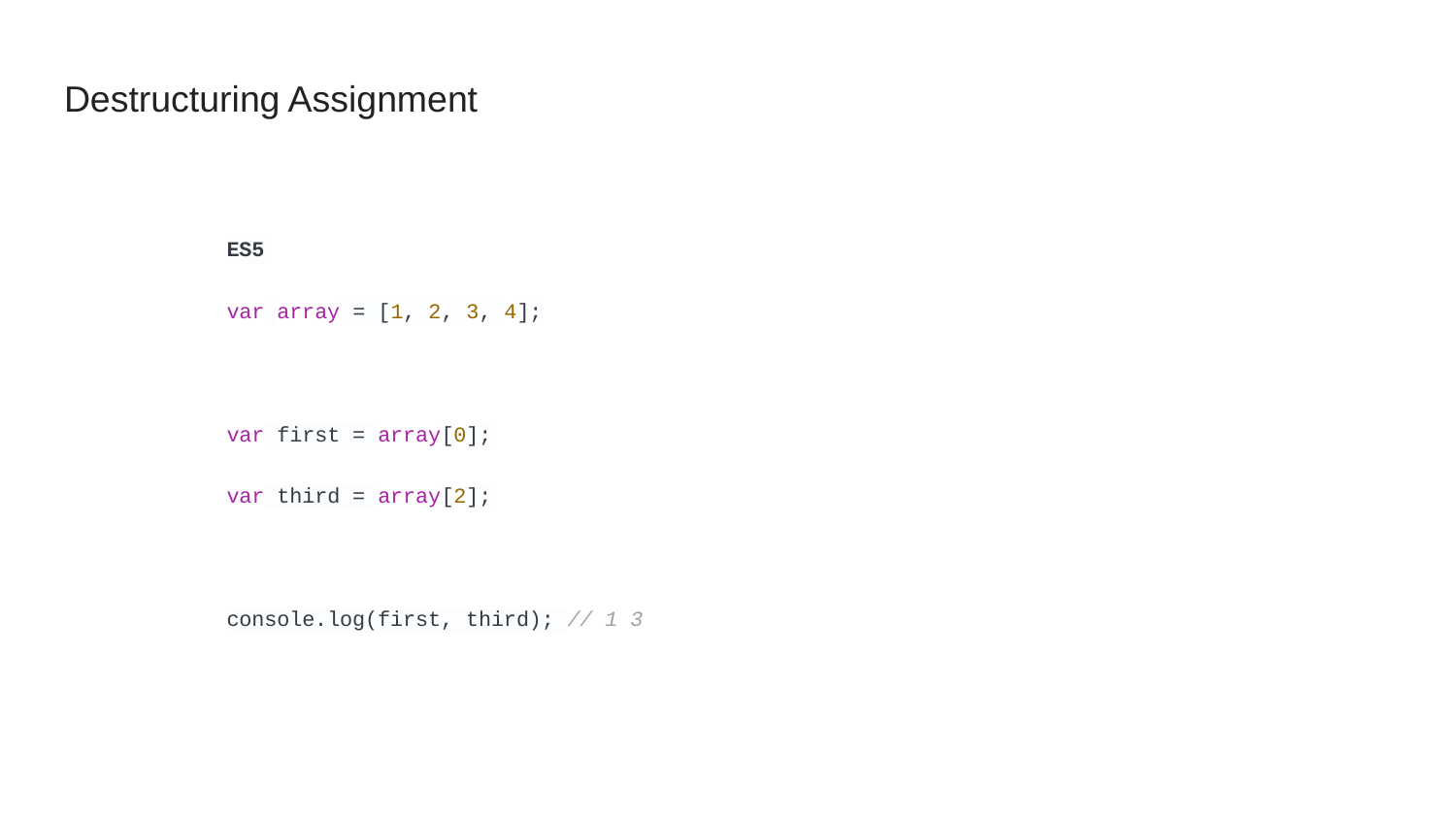

# Destructuring Assignment

ES5
var array = [1, 2, 3, 4];

var first = array[0];
var third = array[2];

console.log(first, third); // 1 3